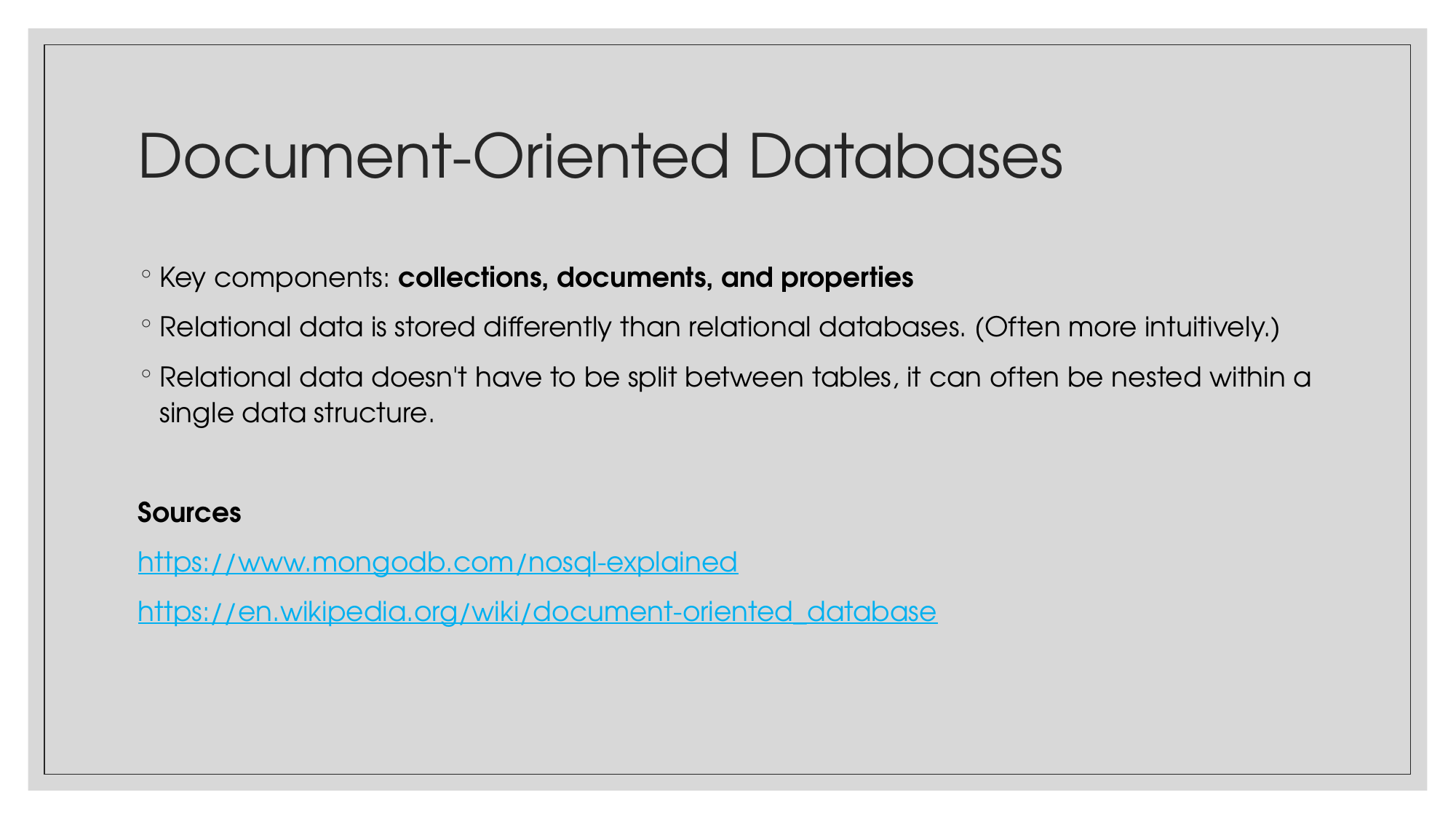

# Document-Oriented Databases
Key components: collections, documents, and properties
Relational data is stored differently than relational databases. (Often more intuitively.)
Relational data doesn't have to be split between tables, it can often be nested within a single data structure.

Sources
https://www.mongodb.com/nosql-explained
https://en.wikipedia.org/wiki/document-oriented_database